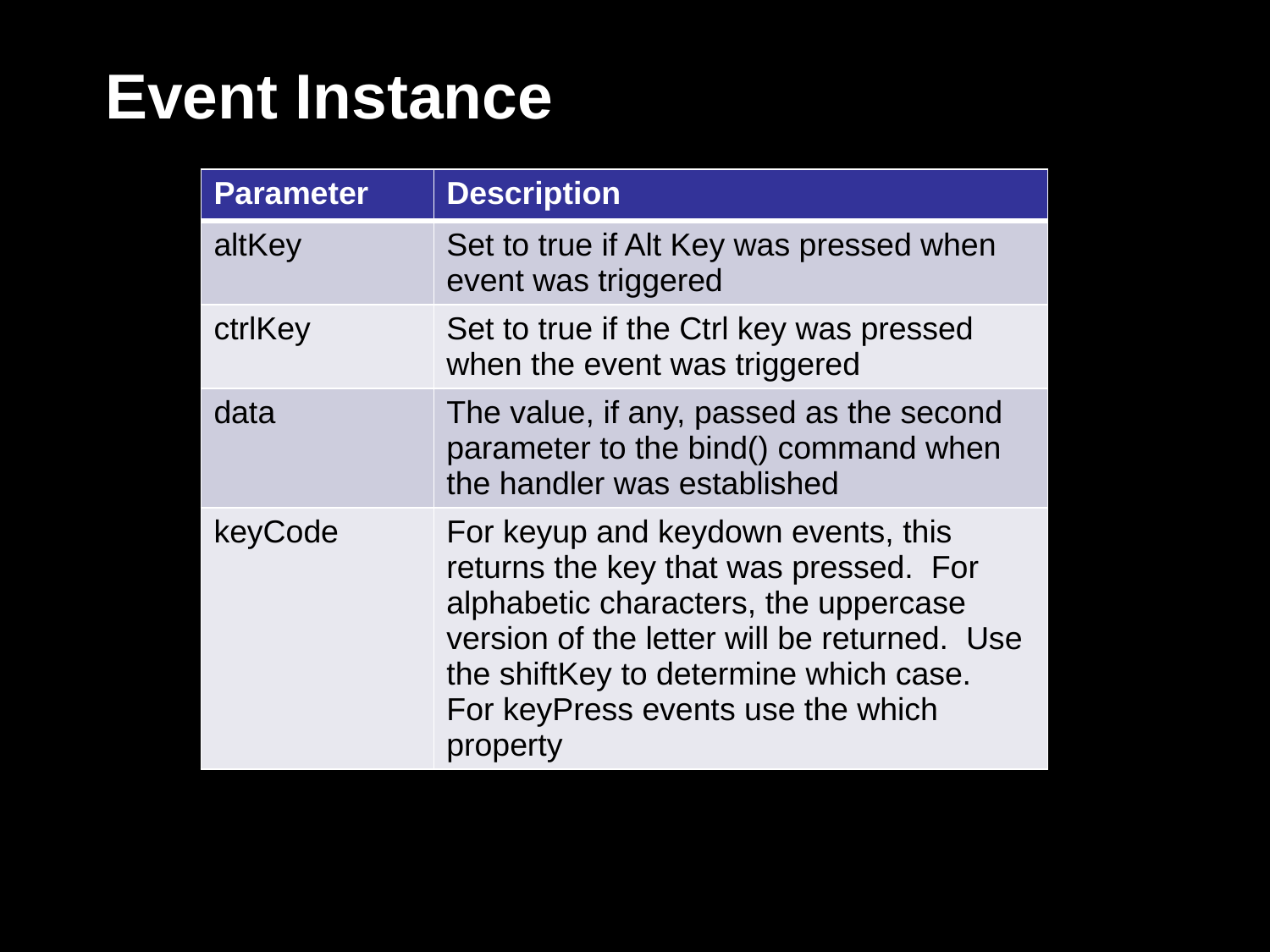

# Event Instance

| Parameter | Description |
| --- | --- |
| altKey | Set to true if Alt Key was pressed when event was triggered |
| ctrlKey | Set to true if the Ctrl key was pressed when the event was triggered |
| data | The value, if any, passed as the second parameter to the bind() command when the handler was established |
| keyCode | For keyup and keydown events, this returns the key that was pressed. For alphabetic characters, the uppercase version of the letter will be returned. Use the shiftKey to determine which case. For keyPress events use the which property |